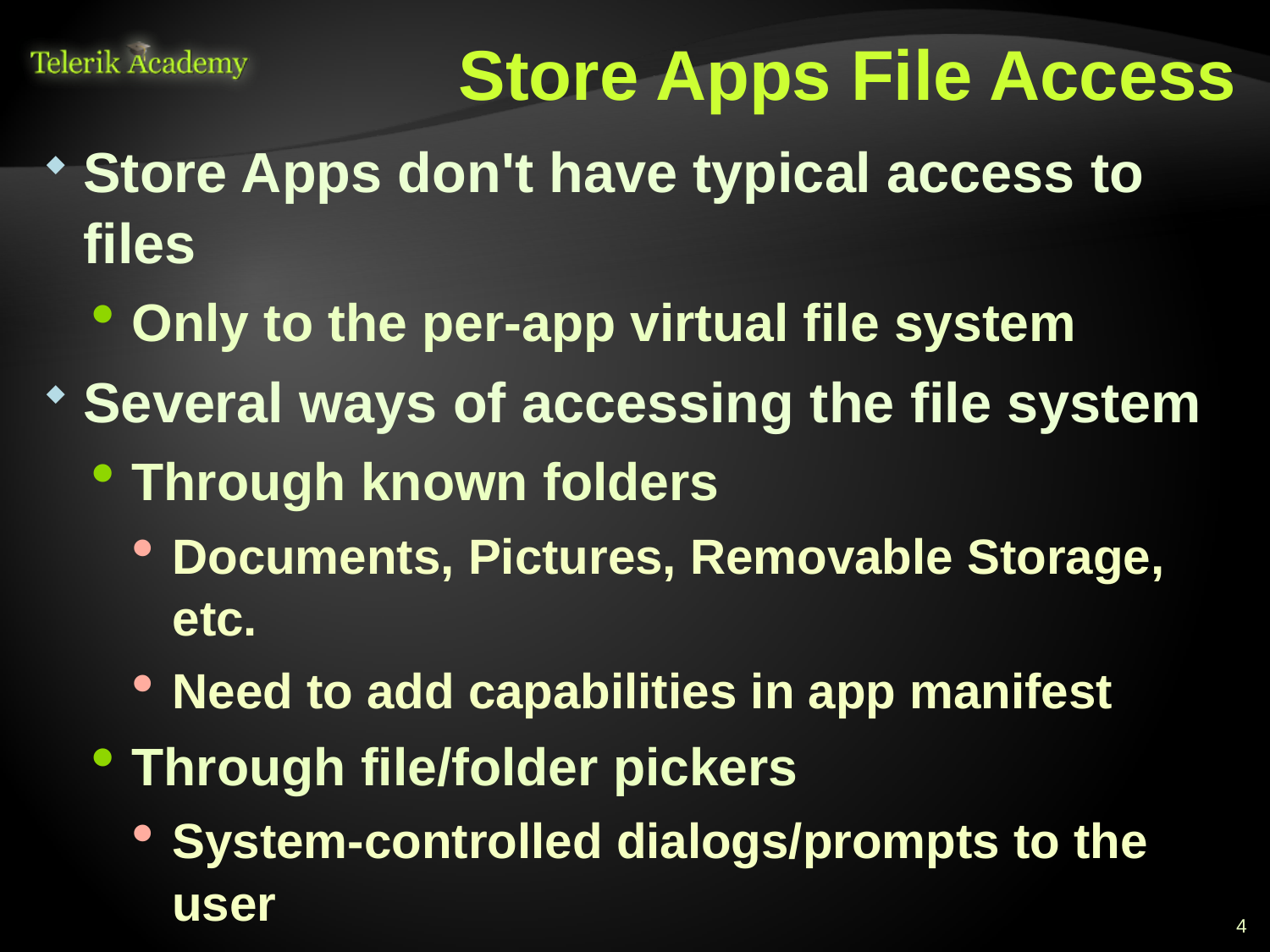

# Store Apps File Access
Store Apps don't have typical access to files
Only to the per-app virtual file system
Several ways of accessing the file system
Through known folders
Documents, Pictures, Removable Storage, etc.
Need to add capabilities in app manifest
Through file/folder pickers
System-controlled dialogs/prompts to the user
Through other apps
Participating in file picker or share contracts
4